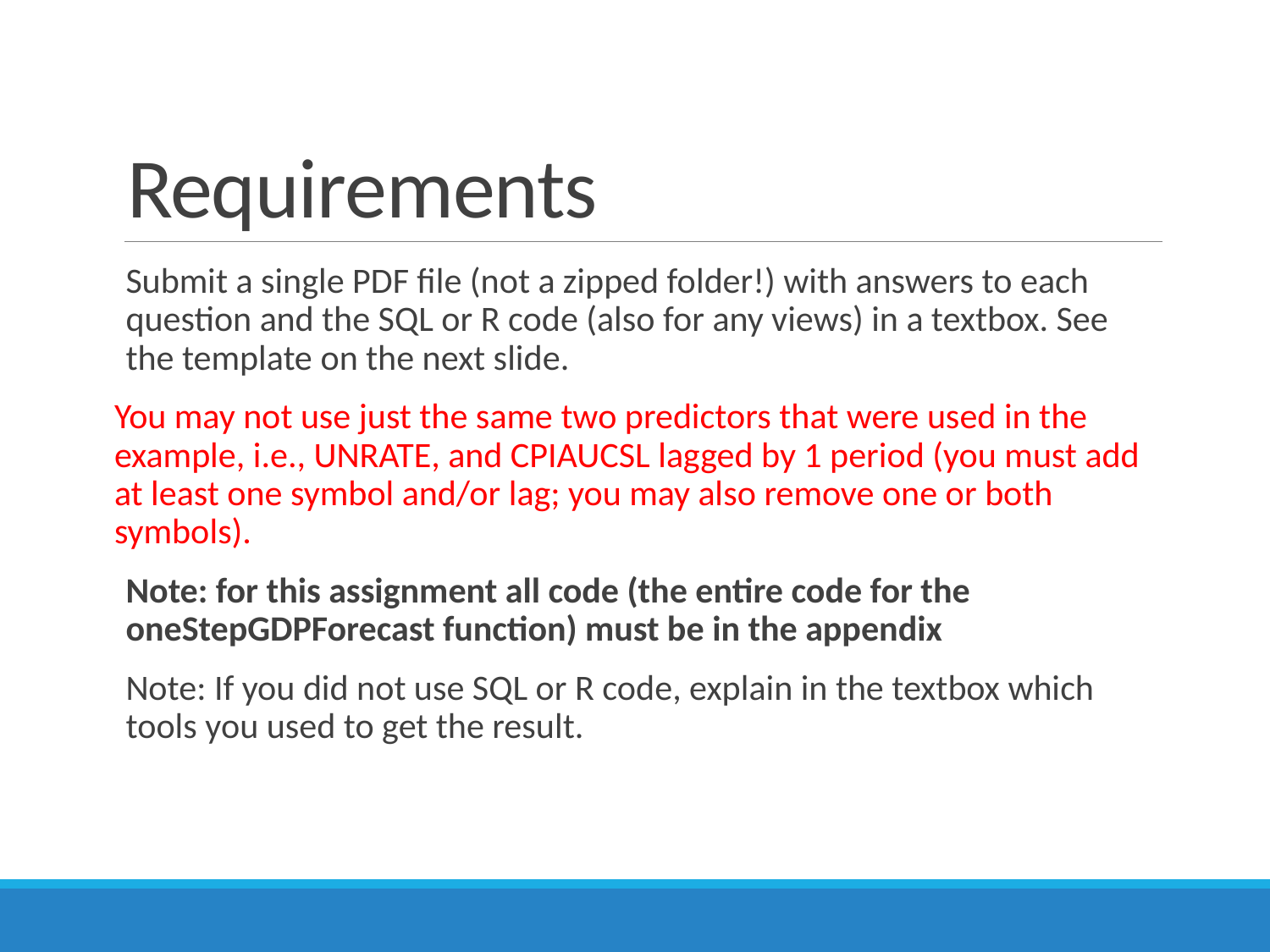

# Requirements
Submit a single PDF file (not a zipped folder!) with answers to each question and the SQL or R code (also for any views) in a textbox. See the template on the next slide.
You may not use just the same two predictors that were used in the example, i.e., UNRATE, and CPIAUCSL lagged by 1 period (you must add at least one symbol and/or lag; you may also remove one or both symbols).
Note: for this assignment all code (the entire code for the oneStepGDPForecast function) must be in the appendix
Note: If you did not use SQL or R code, explain in the textbox which tools you used to get the result.